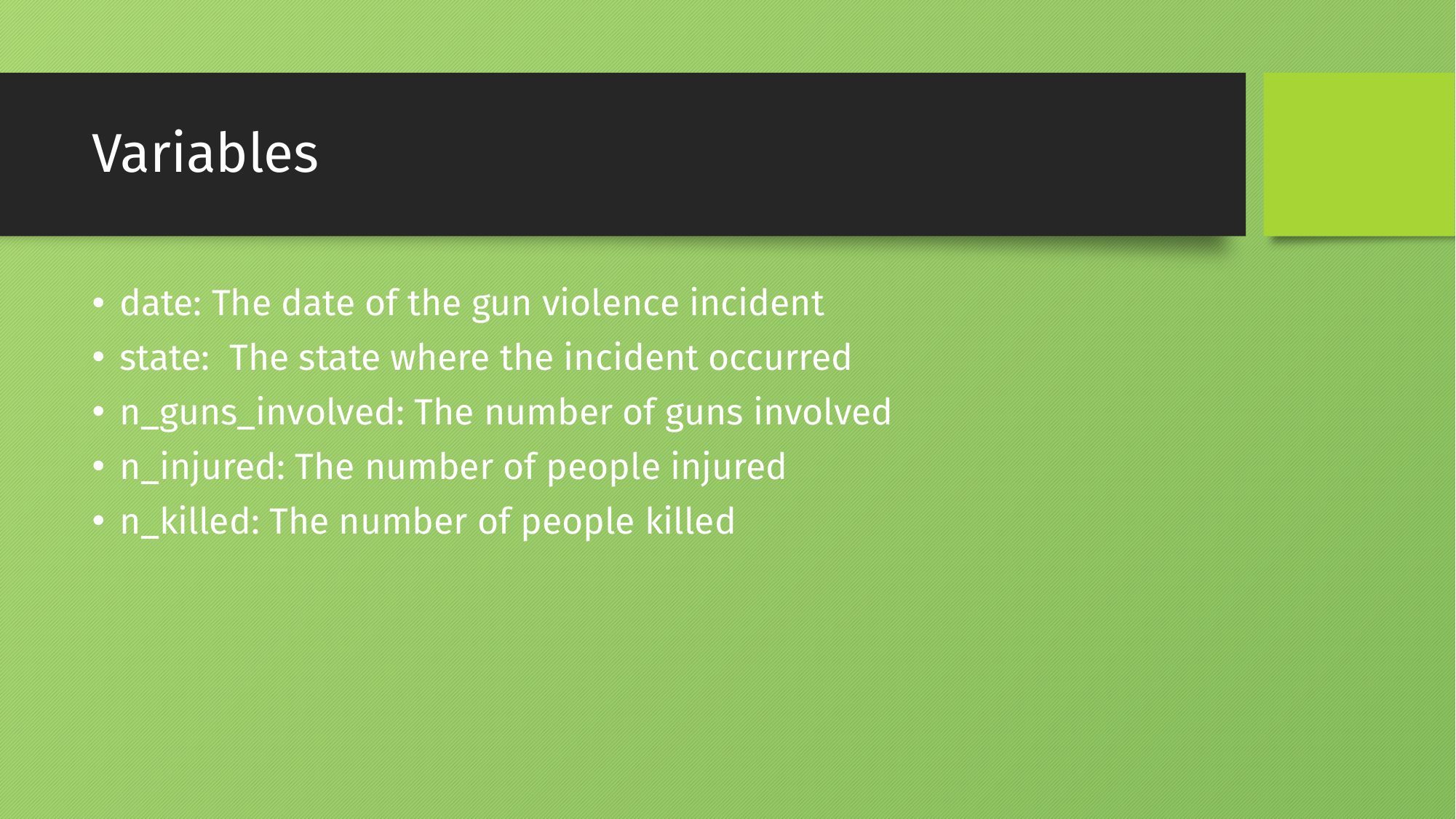

# Variables
date: The date of the gun violence incident
state:  The state where the incident occurred
n_guns_involved: The number of guns involved
n_injured: The number of people injured
n_killed: The number of people killed